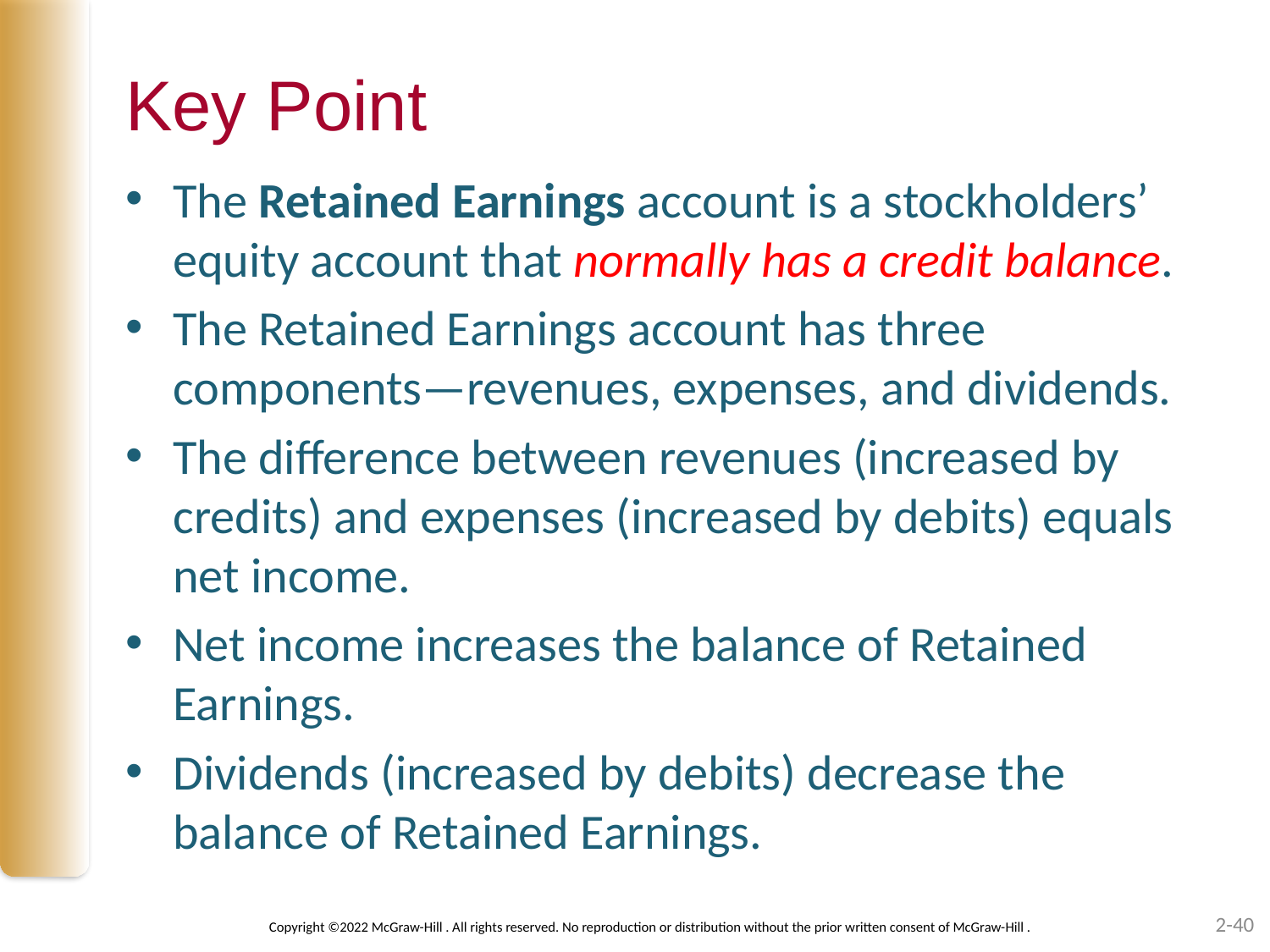

# Key Point
The Retained Earnings account is a stockholders’ equity account that normally has a credit balance.
The Retained Earnings account has three components—revenues, expenses, and dividends.
The difference between revenues (increased by credits) and expenses (increased by debits) equals net income.
Net income increases the balance of Retained Earnings.
Dividends (increased by debits) decrease the balance of Retained Earnings.
2-40
Copyright ©2022 McGraw-Hill . All rights reserved. No reproduction or distribution without the prior written consent of McGraw-Hill .